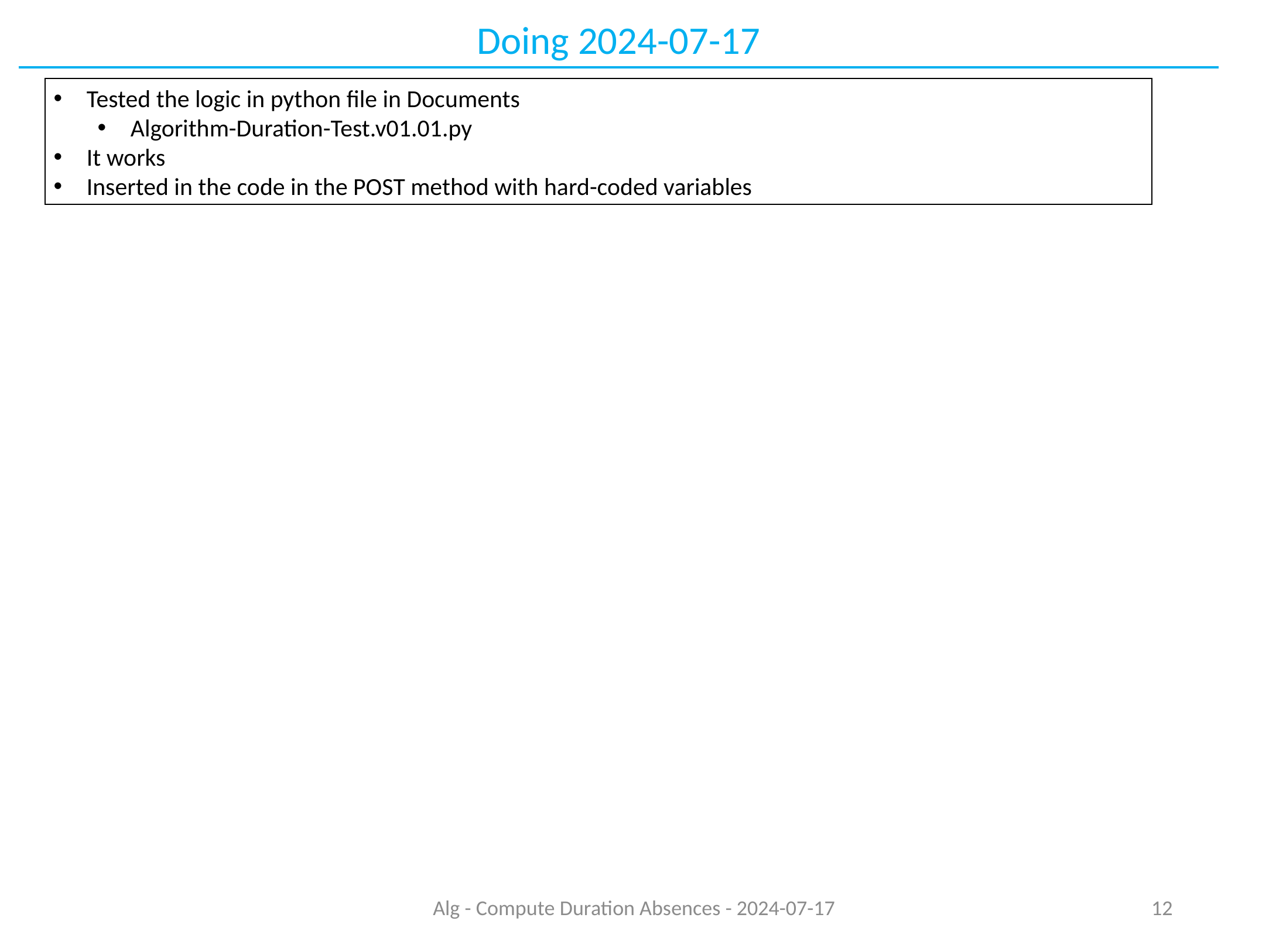

Doing 2024-07-17
Tested the logic in python file in Documents
Algorithm-Duration-Test.v01.01.py
It works
Inserted in the code in the POST method with hard-coded variables
Alg - Compute Duration Absences - 2024-07-17
12